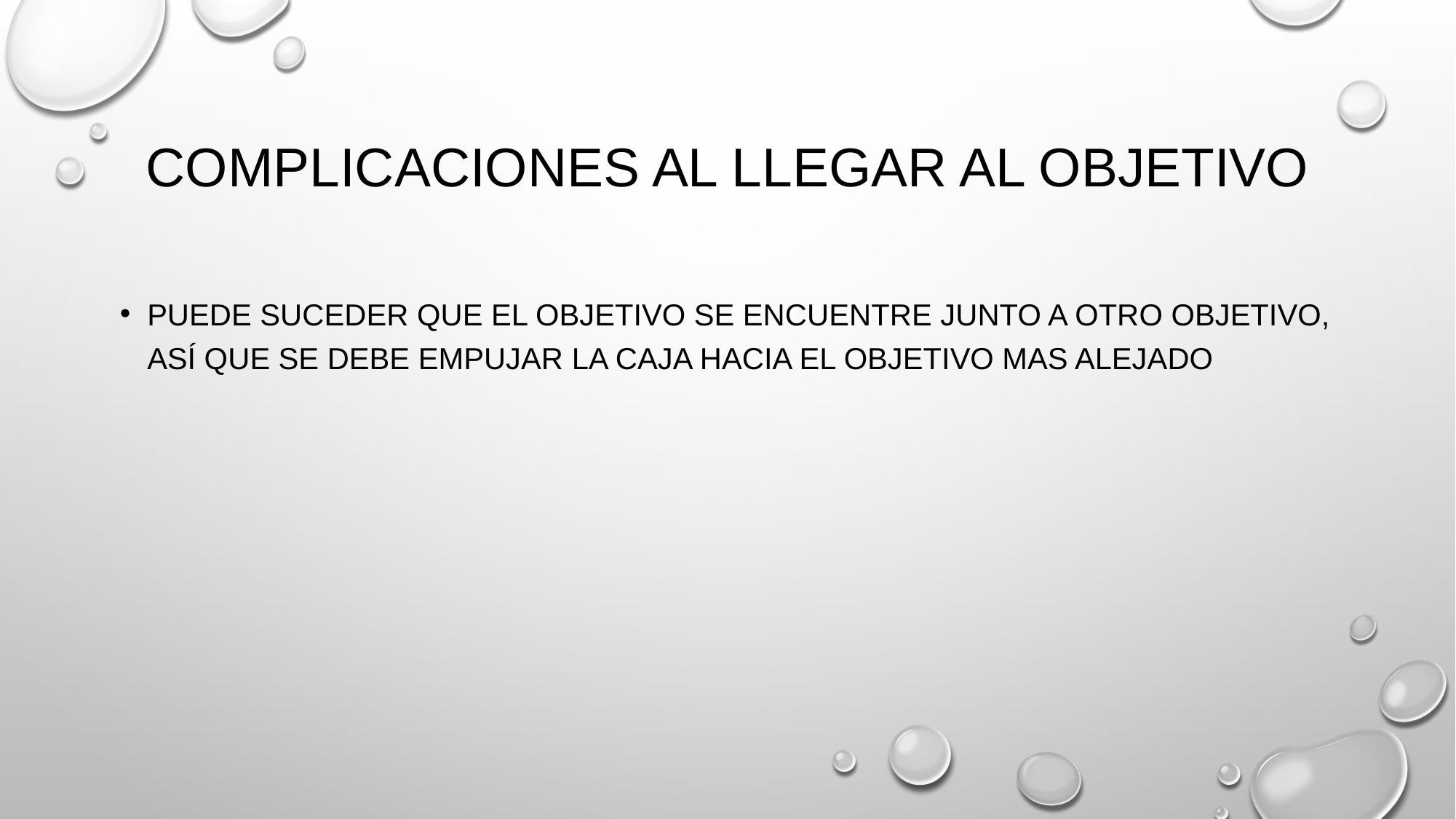

# Complicaciones al llegar al objetivo
Puede suceder que el objetivo se encuentre junto a otro objetivo, así que se debe empujar la caja hacia el objetivo mas alejado